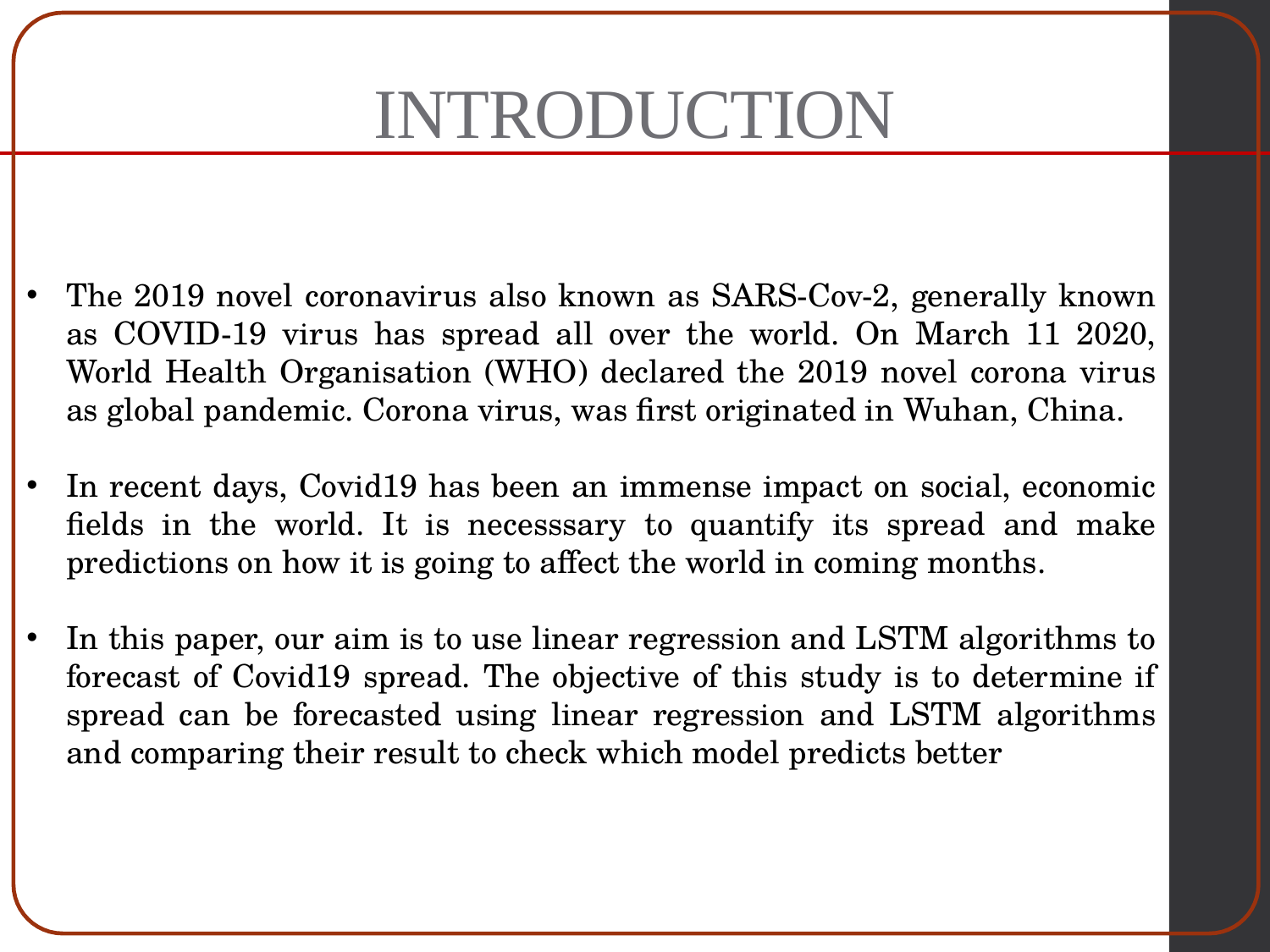

# INTRODUCTION

The 2019 novel coronavirus also known as SARS-Cov-2, generally known as COVID-19 virus has spread all over the world. On March 11 2020, World Health Organisation (WHO) declared the 2019 novel corona virus as global pandemic. Corona virus, was ﬁrst originated in Wuhan, China.

In recent days, Covid19 has been an immense impact on social, economic ﬁelds in the world. It is necesssary to quantify its spread and make predictions on how it is going to aﬀect the world in coming months.

In this paper, our aim is to use linear regression and LSTM algorithms to forecast of Covid19 spread. The objective of this study is to determine if spread can be forecasted using linear regression and LSTM algorithms and comparing their result to check which model predicts better